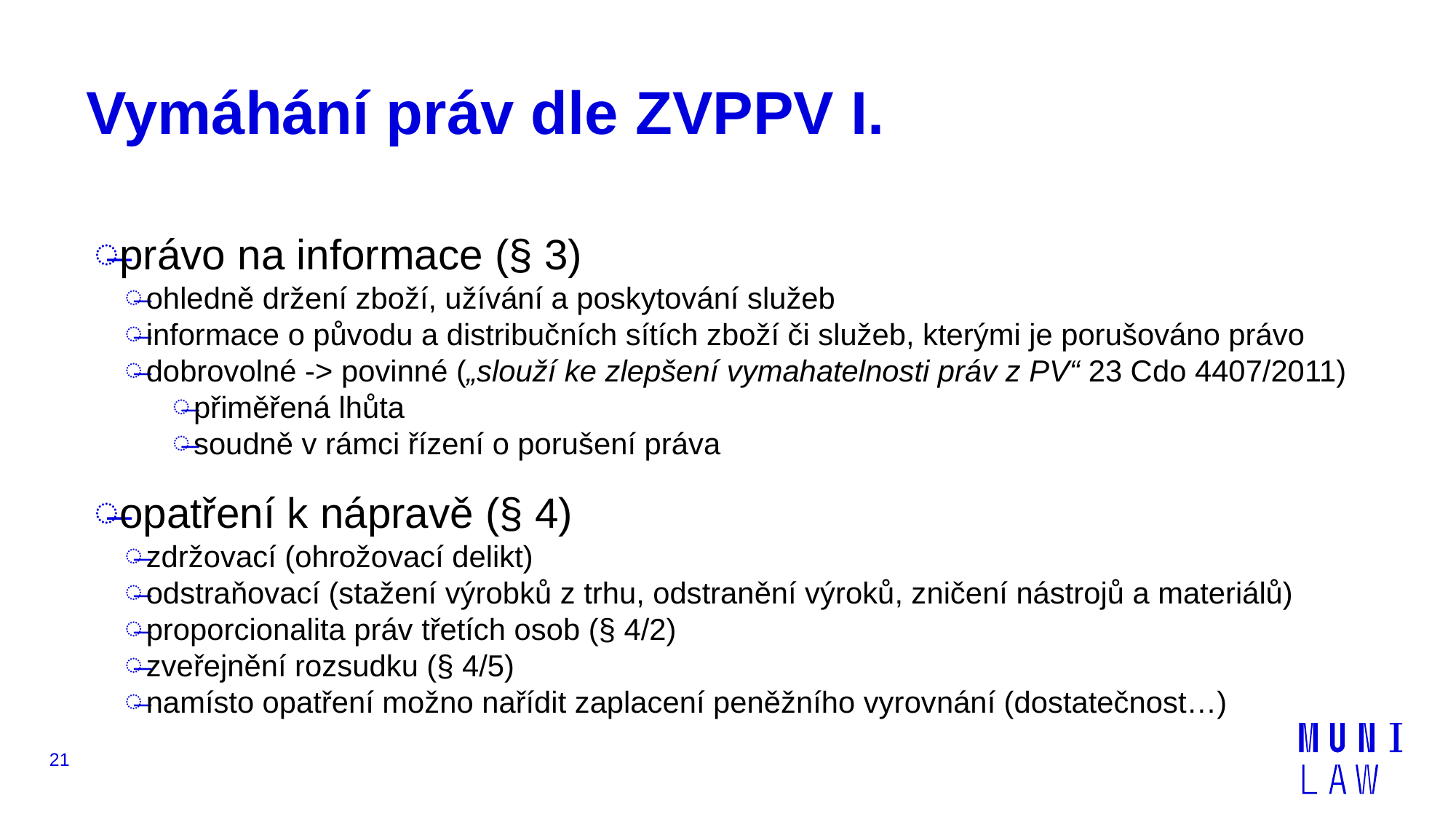

# Vymáhání práv dle ZVPPV I.
právo na informace (§ 3)
ohledně držení zboží, užívání a poskytování služeb
informace o původu a distribučních sítích zboží či služeb, kterými je porušováno právo
dobrovolné -> povinné („slouží ke zlepšení vymahatelnosti práv z PV“ 23 Cdo 4407/2011)
přiměřená lhůta
soudně v rámci řízení o porušení práva
opatření k nápravě (§ 4)
zdržovací (ohrožovací delikt)
odstraňovací (stažení výrobků z trhu, odstranění výroků, zničení nástrojů a materiálů)
proporcionalita práv třetích osob (§ 4/2)
zveřejnění rozsudku (§ 4/5)
namísto opatření možno nařídit zaplacení peněžního vyrovnání (dostatečnost…)
21